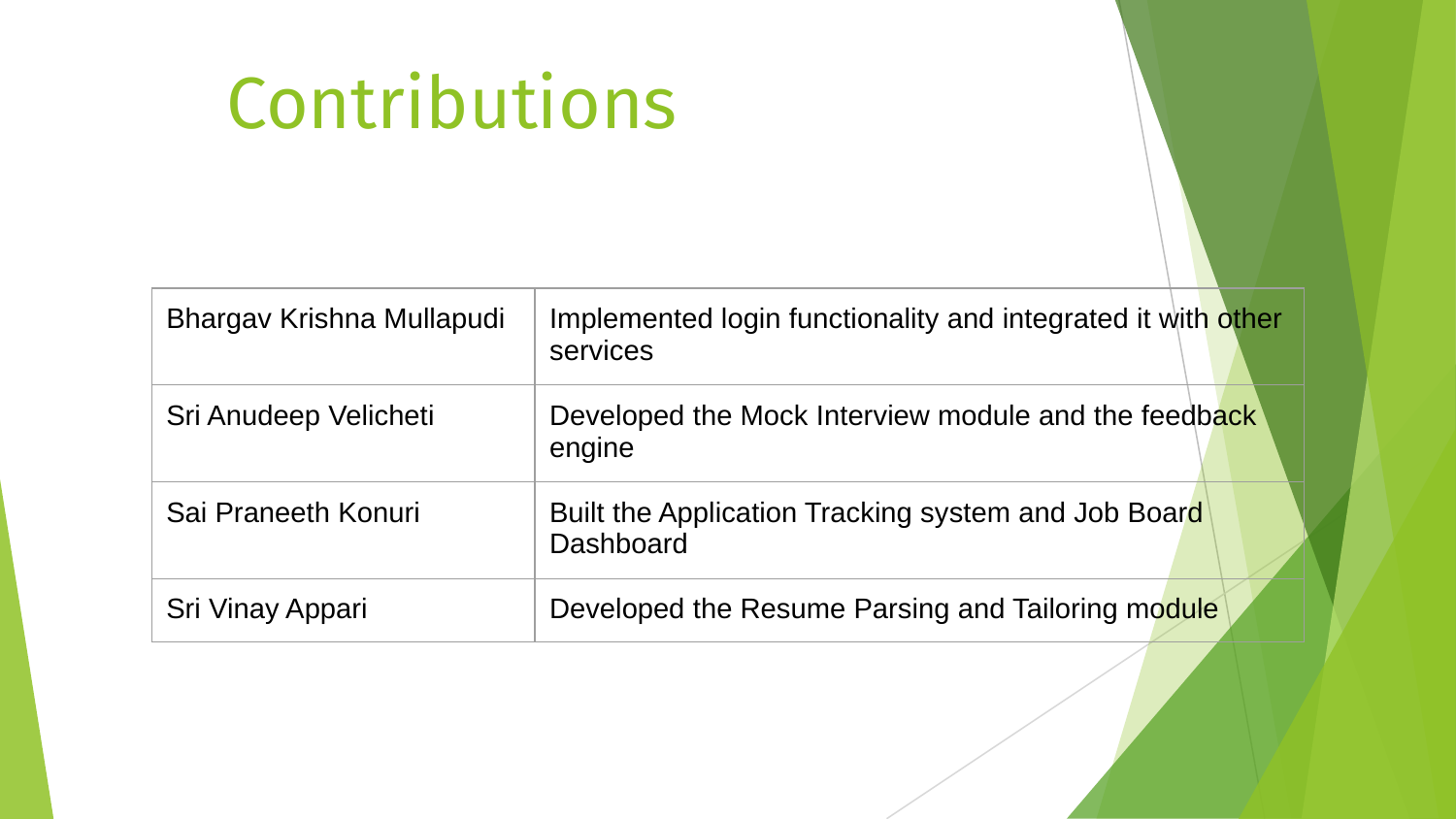

Contributions

| Bhargav Krishna Mullapudi | Implemented login functionality and integrated it with other services |
| --- | --- |
| Sri Anudeep Velicheti | Developed the Mock Interview module and the feedback engine |
| Sai Praneeth Konuri | Built the Application Tracking system and Job Board Dashboard |
| Sri Vinay Appari | Developed the Resume Parsing and Tailoring module |